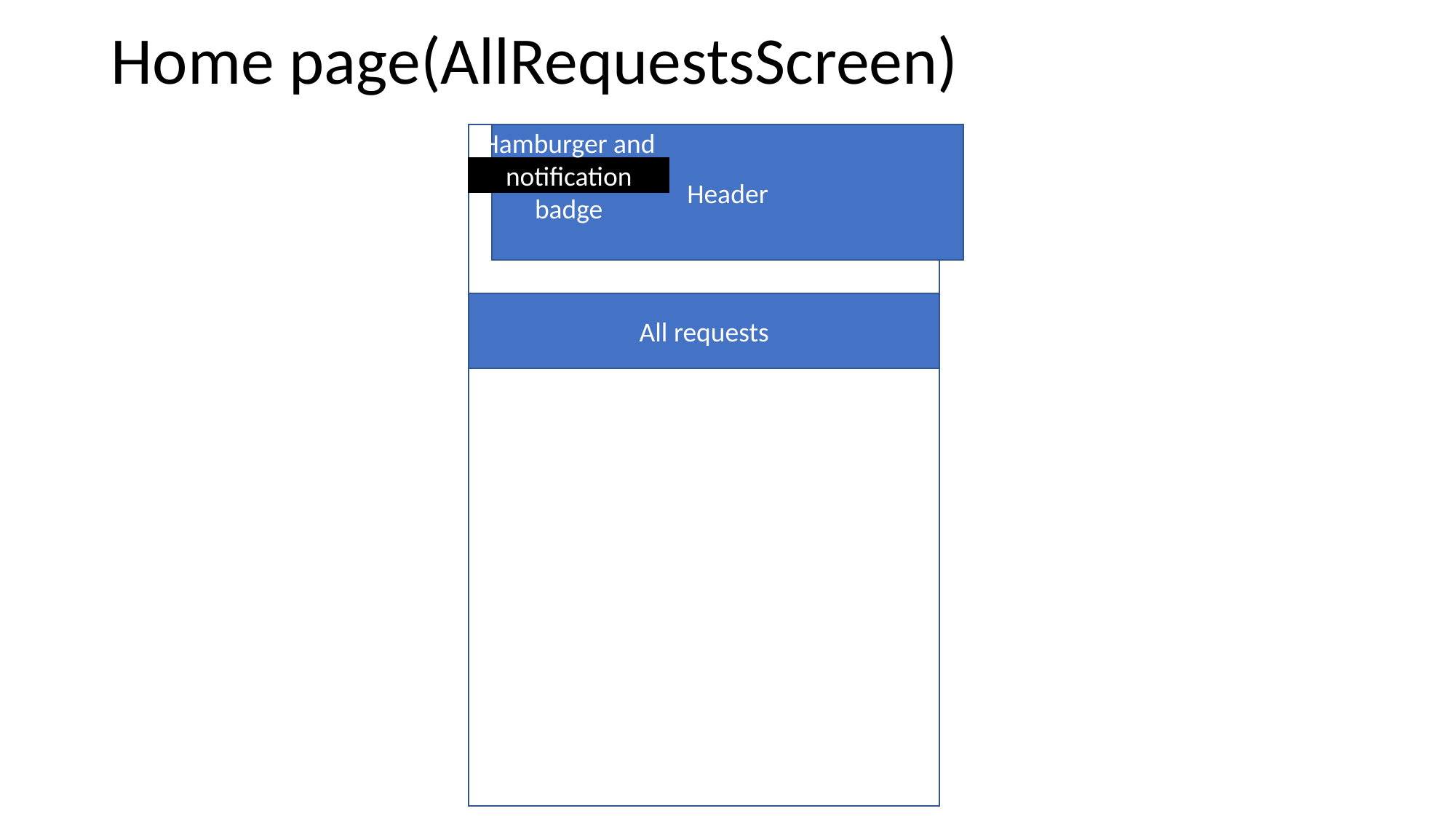

# Home page(AllRequestsScreen)

Header
Hamburger and notification badge
All requests